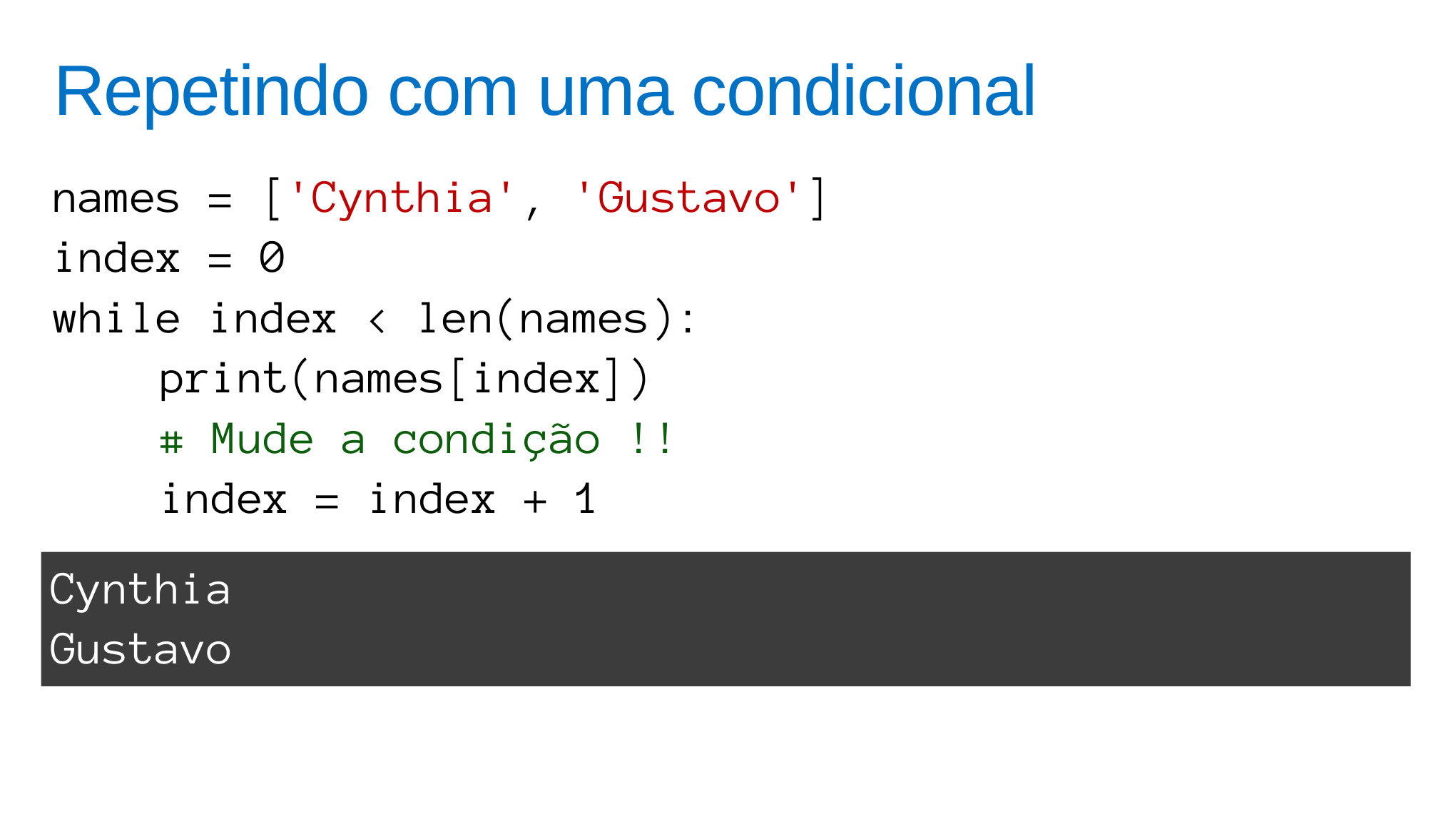

# Repetindo com uma condicional
names = ['Cynthia', 'Gustavo']
index = 0
while index < len(names):
	print(names[index])
	# Mude a condição !!
	index = index + 1
Cynthia
Gustavo